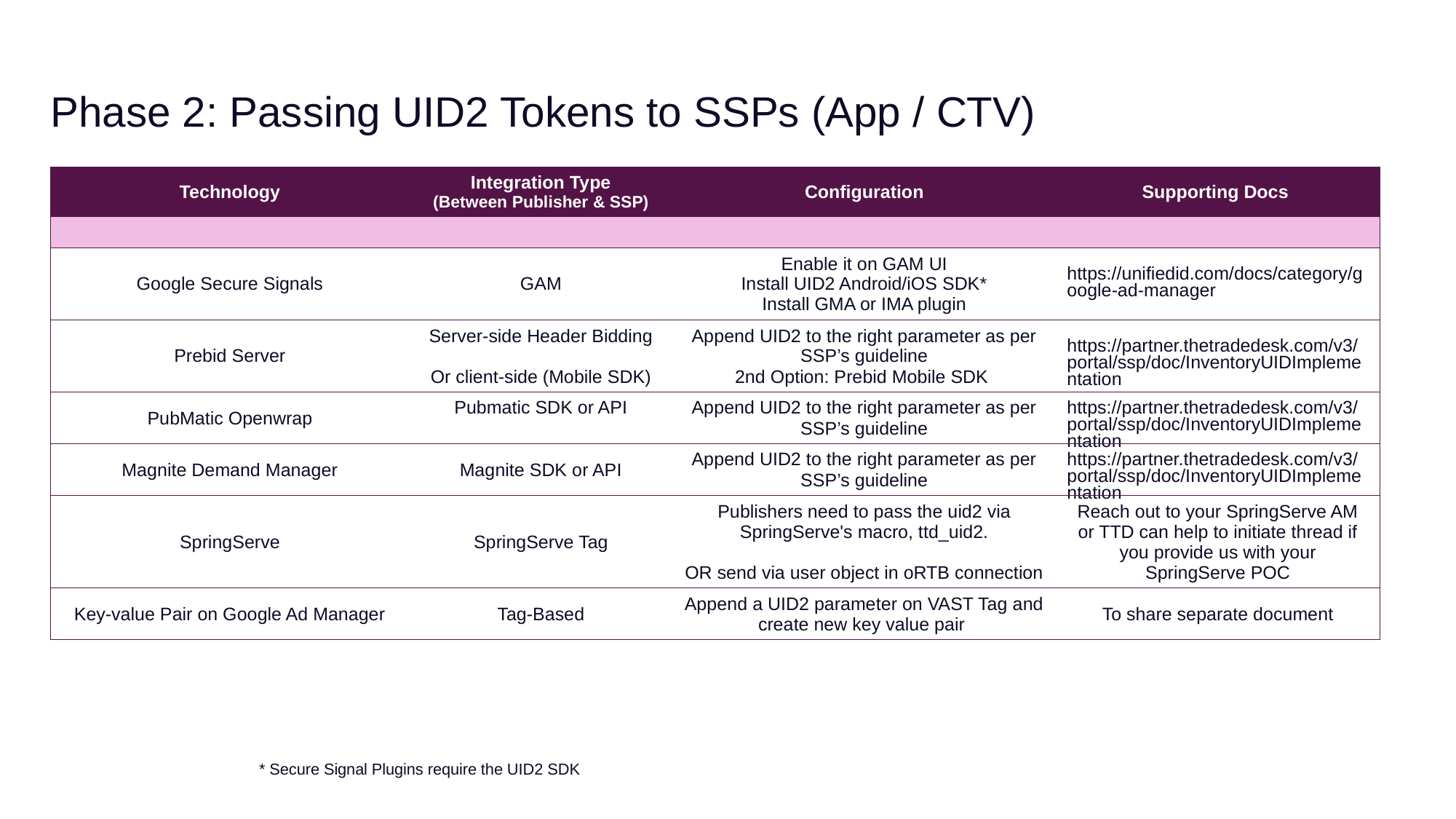

# Phase 2: Passing UID2 Tokens to SSPs (App / CTV)
| Technology | Integration Type (Between Publisher & SSP) | Configuration | Supporting Docs |
| --- | --- | --- | --- |
|  |  |  |  |
| Google Secure Signals | GAM | Enable it on GAM UI Install UID2 Android/iOS SDK\* Install GMA or IMA plugin | https://unifiedid.com/docs/category/google-ad-manager |
| Prebid Server | Server-side Header Bidding Or client-side (Mobile SDK) | Append UID2 to the right parameter as per SSP’s guideline 2nd Option: Prebid Mobile SDK | https://partner.thetradedesk.com/v3/portal/ssp/doc/InventoryUIDImplementation |
| PubMatic Openwrap | Pubmatic SDK or API | Append UID2 to the right parameter as per SSP’s guideline | https://partner.thetradedesk.com/v3/portal/ssp/doc/InventoryUIDImplementation |
| Magnite Demand Manager | Magnite SDK or API | Append UID2 to the right parameter as per SSP’s guideline | https://partner.thetradedesk.com/v3/portal/ssp/doc/InventoryUIDImplementation |
| SpringServe | SpringServe Tag | Publishers need to pass the uid2 via SpringServe's macro, ttd\_uid2. OR send via user object in oRTB connection | Reach out to your SpringServe AM or TTD can help to initiate thread if you provide us with your SpringServe POC |
| Key-value Pair on Google Ad Manager | Tag-Based | Append a UID2 parameter on VAST Tag and create new key value pair | To share separate document |
* Secure Signal Plugins require the UID2 SDK